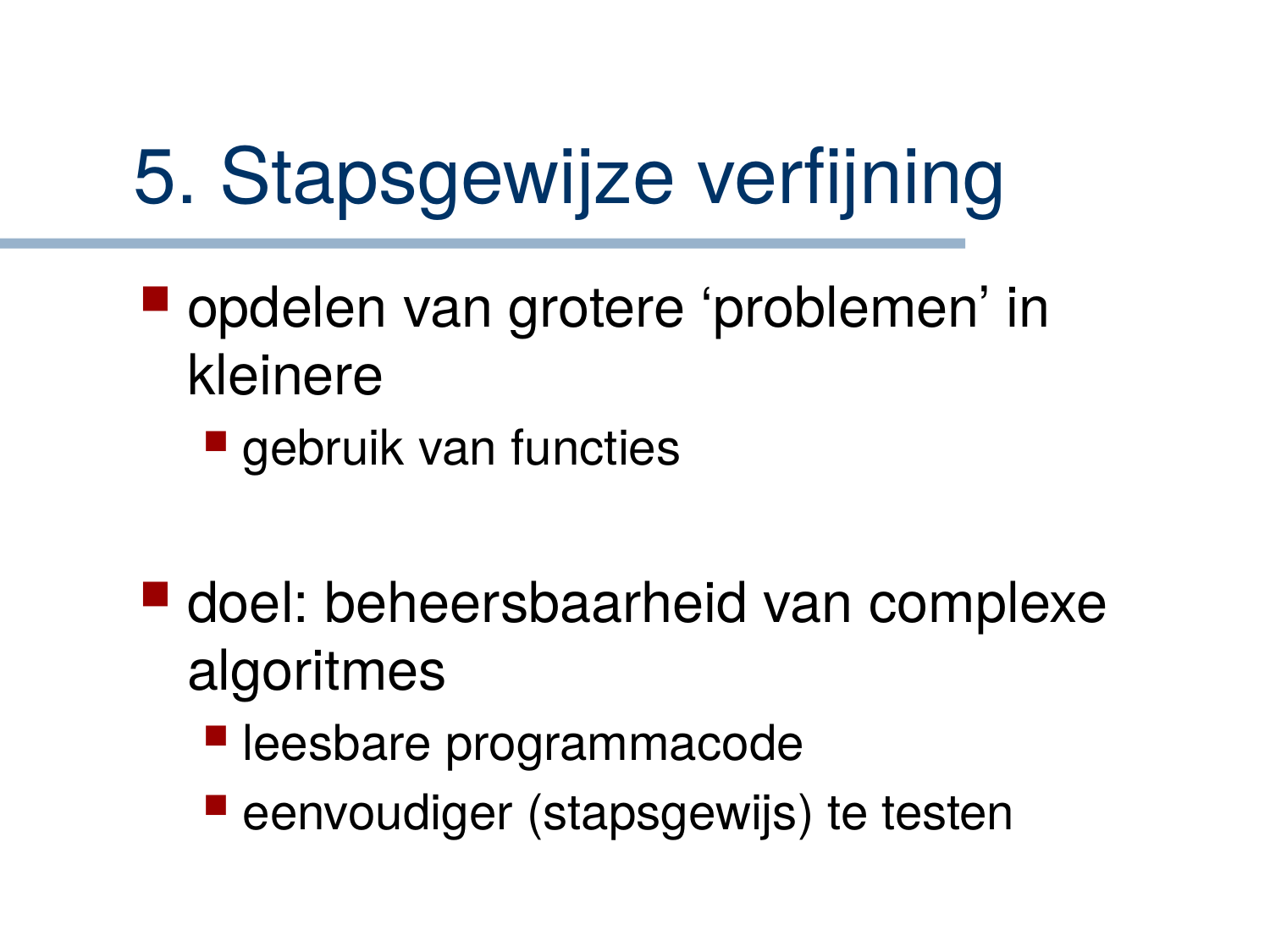

# 5. Stapsgewijze verfijning
opdelen van grotere ‘problemen’ in kleinere
gebruik van functies

doel: beheersbaarheid van complexe algoritmes
leesbare programmacode
eenvoudiger (stapsgewijs) te testen